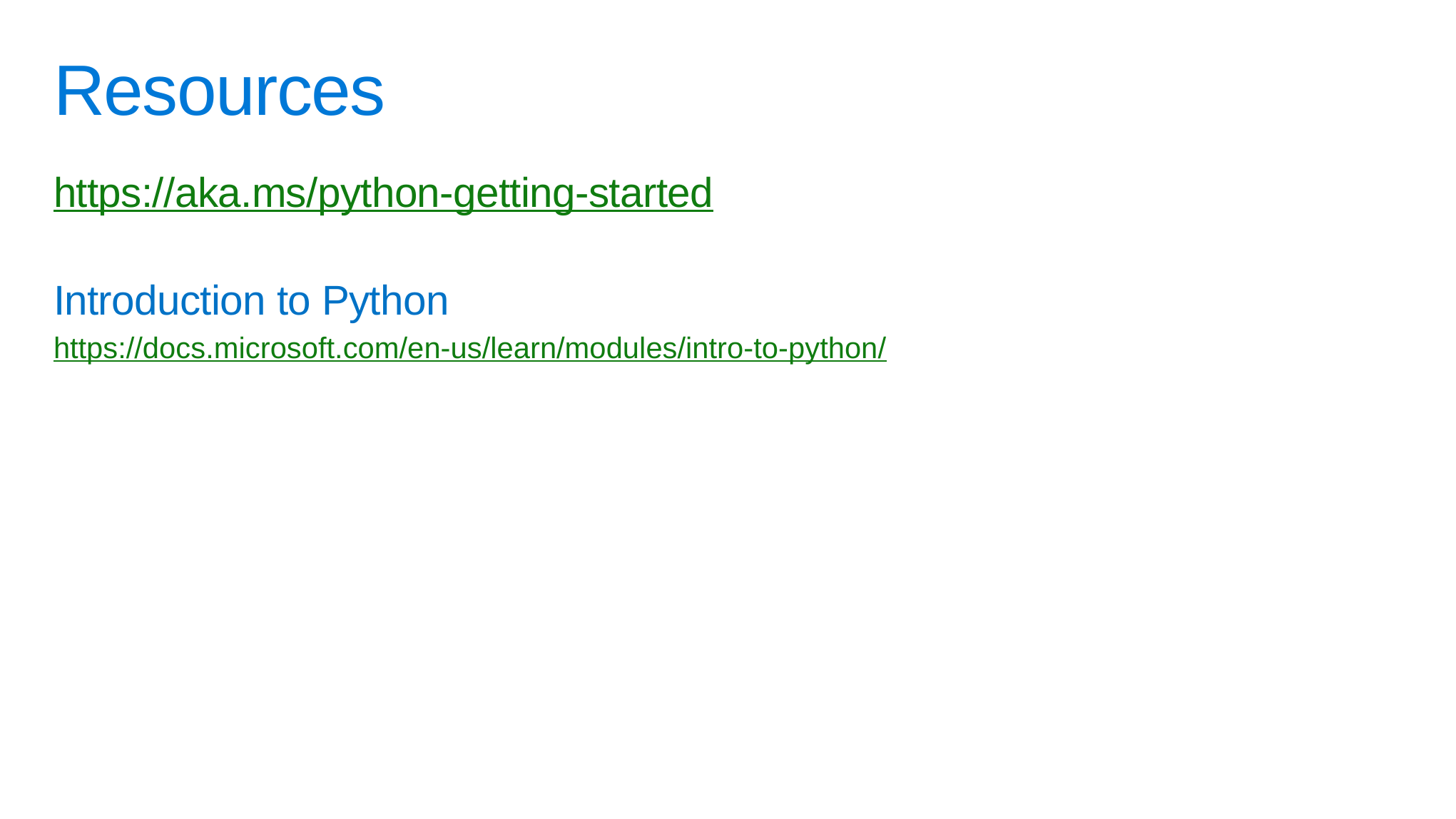

# Resources
https://aka.ms/python-getting-started

Introduction to Python
https://docs.microsoft.com/en-us/learn/modules/intro-to-python/